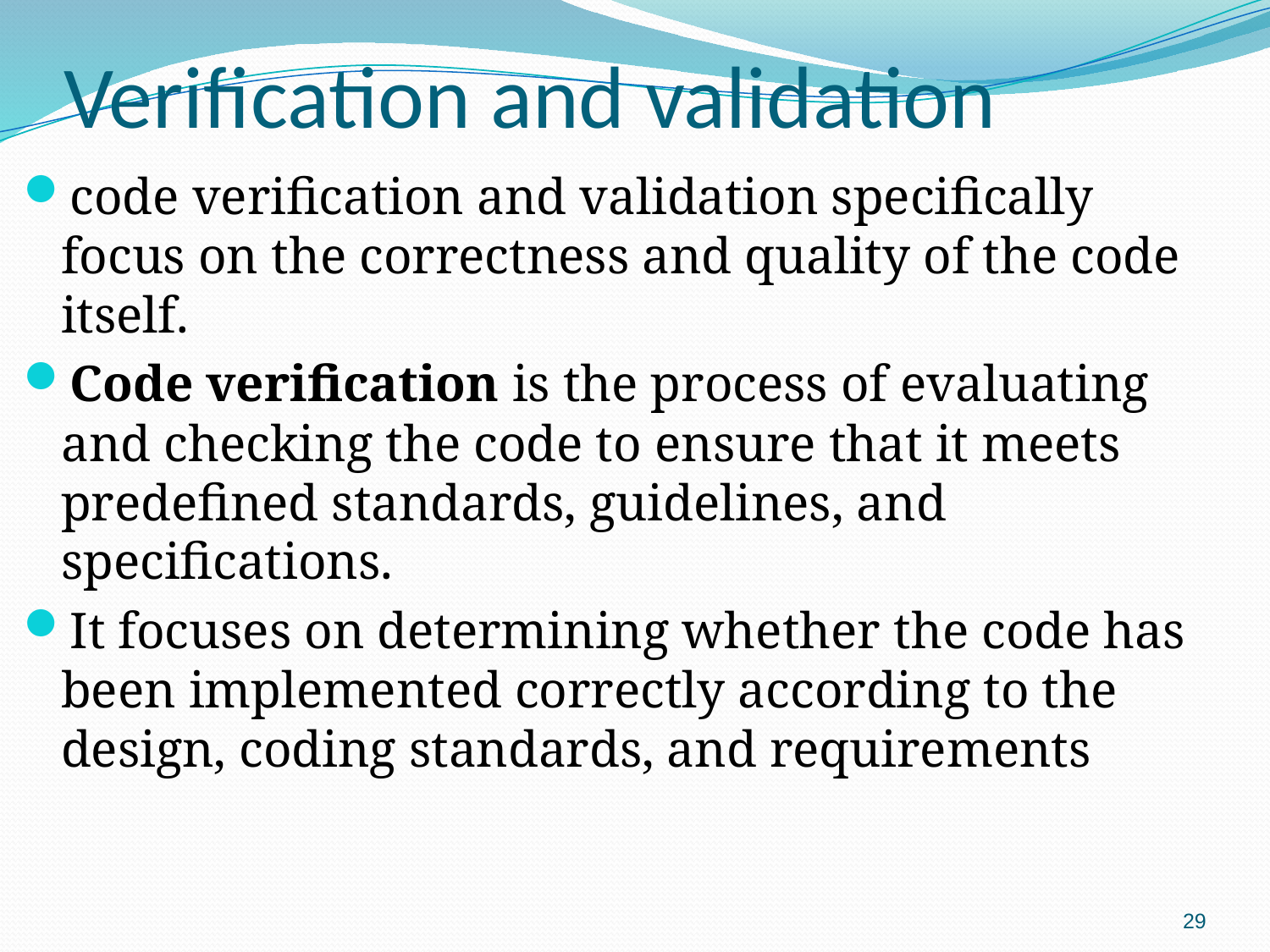

# Verification and validation
code verification and validation specifically focus on the correctness and quality of the code itself.
Code verification is the process of evaluating and checking the code to ensure that it meets predefined standards, guidelines, and specifications.
It focuses on determining whether the code has been implemented correctly according to the design, coding standards, and requirements
29